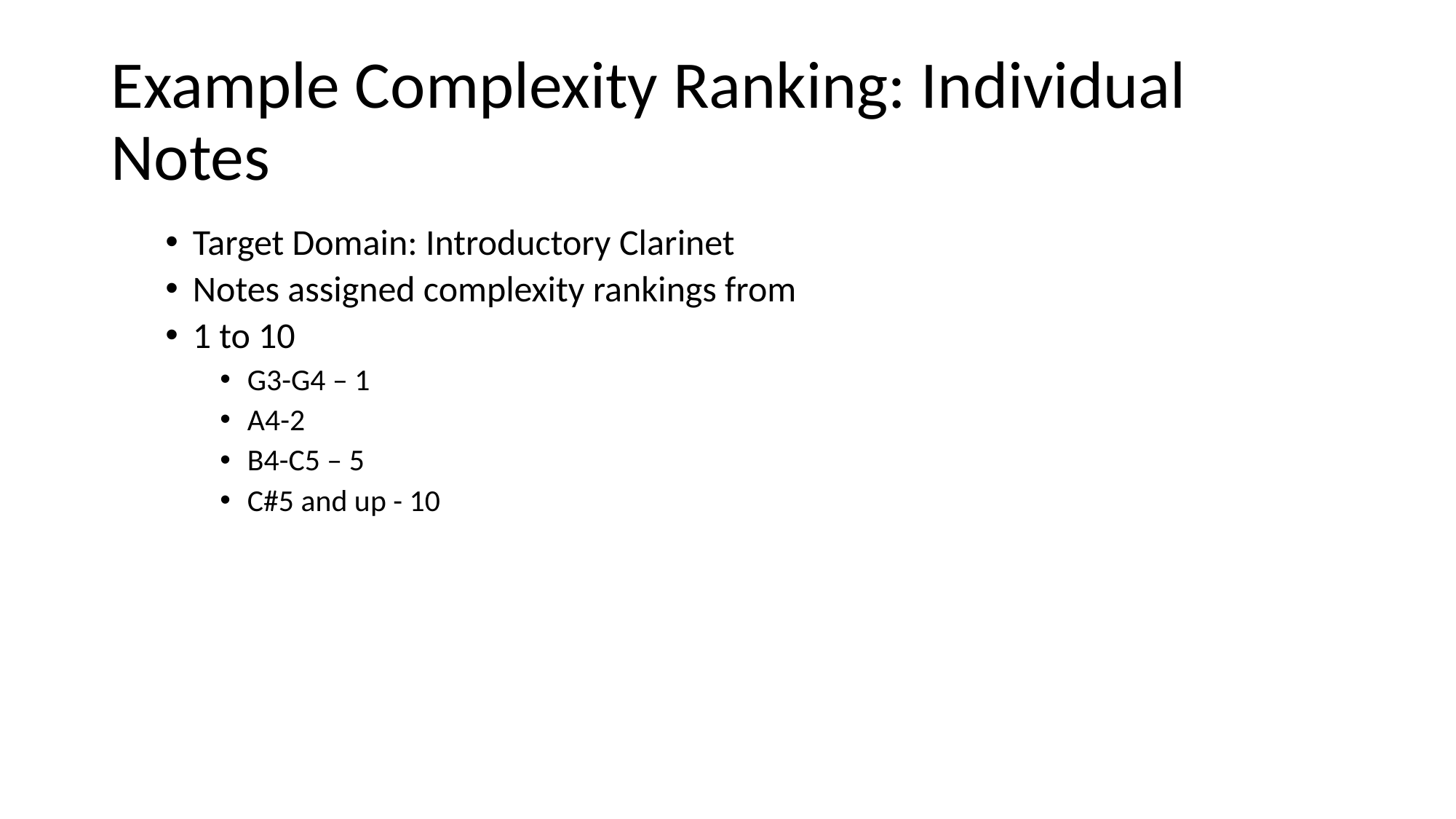

# Example Complexity Ranking: Individual Notes
Target Domain: Introductory Clarinet
Notes assigned complexity rankings from
1 to 10
G3-G4 – 1
A4-2
B4-C5 – 5
C#5 and up - 10